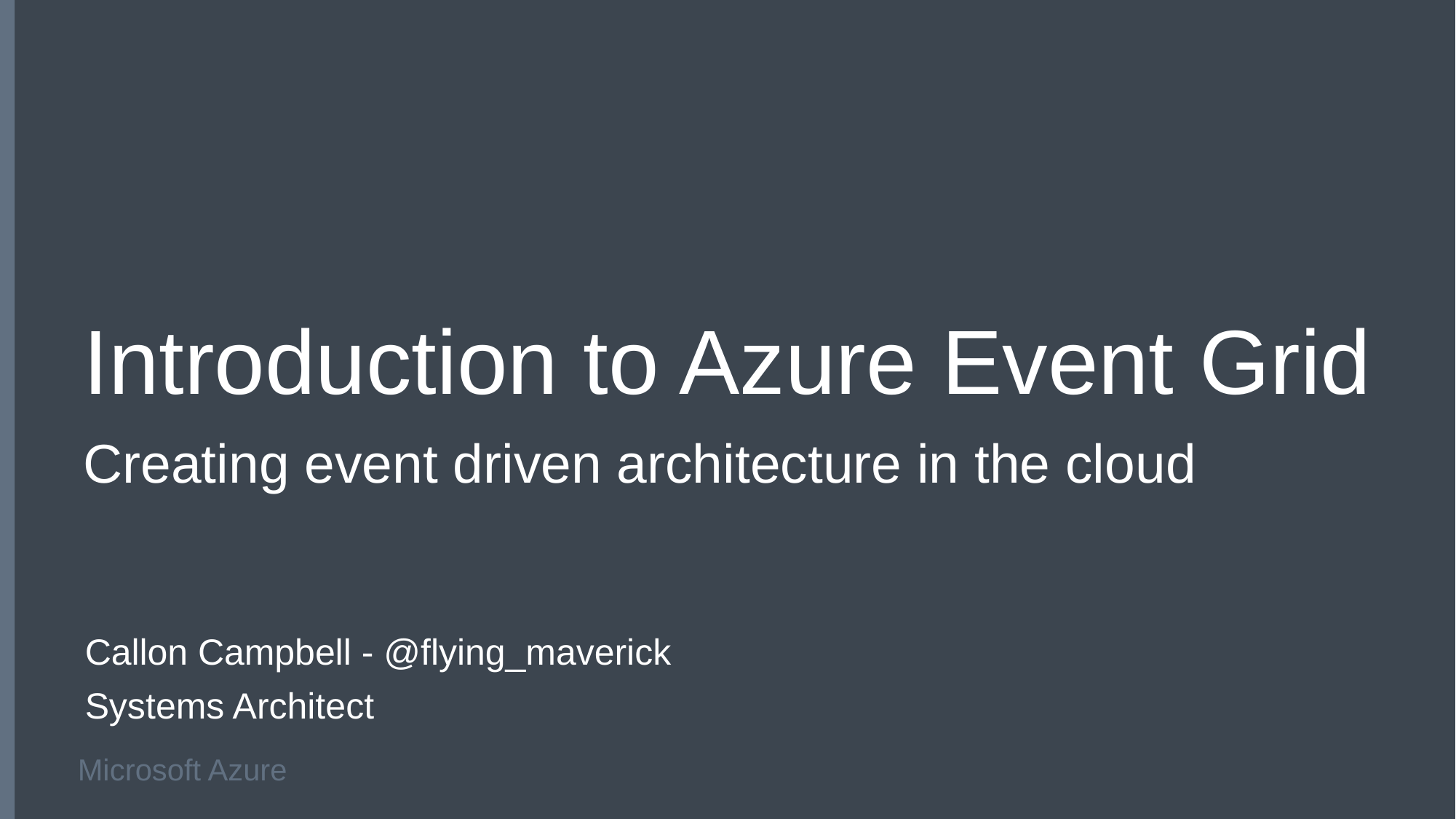

# Introduction to Azure Event Grid
Creating event driven architecture in the cloud
Callon Campbell - @flying_maverick
Systems Architect